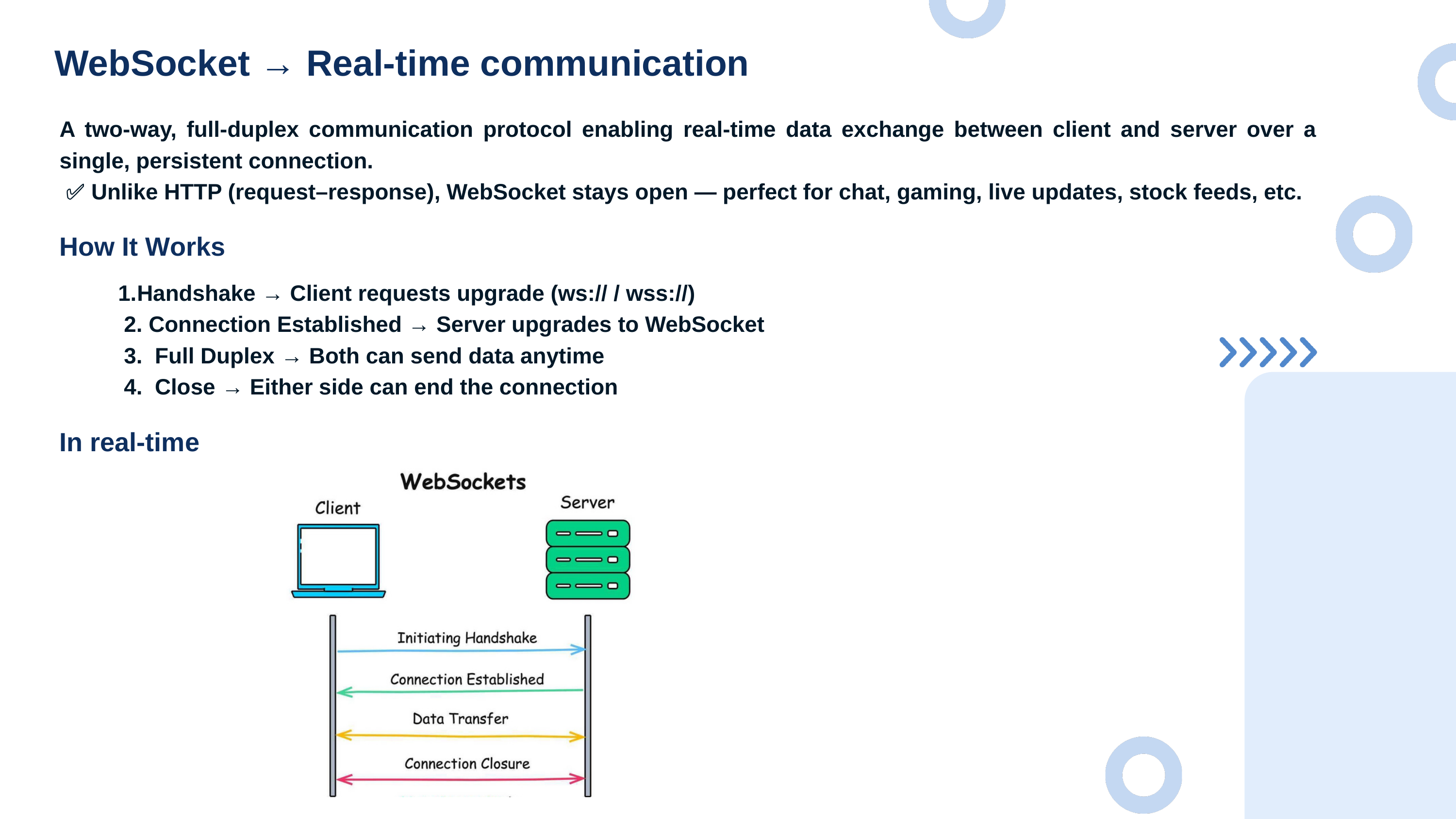

WebSocket → Real-time communication

A two-way, full-duplex communication protocol enabling real-time data exchange between client and server over a single, persistent connection.
 ✅ Unlike HTTP (request–response), WebSocket stays open — perfect for chat, gaming, live updates, stock feeds, etc.

How It Works
Handshake → Client requests upgrade (ws:// / wss://)
    2. Connection Established → Server upgrades to WebSocket
    3.  Full Duplex → Both can send data anytime
    4.  Close → Either side can end the connection

In real-time